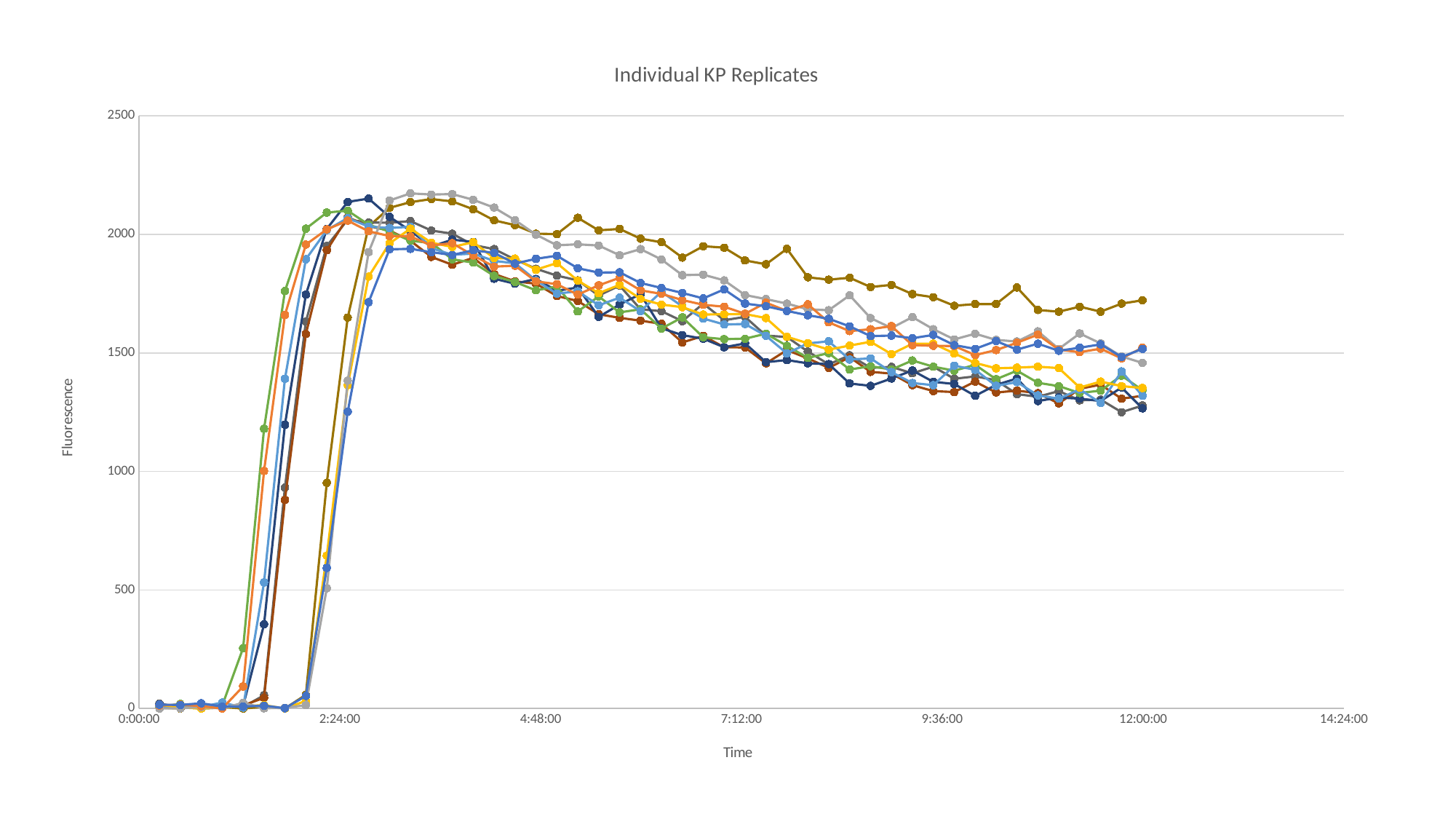

### Chart: Individual KP Replicates

| Category |  |  |  |  |  |  |  |  |  |  |
|---|---|---|---|---|---|---|---|---|---|---|